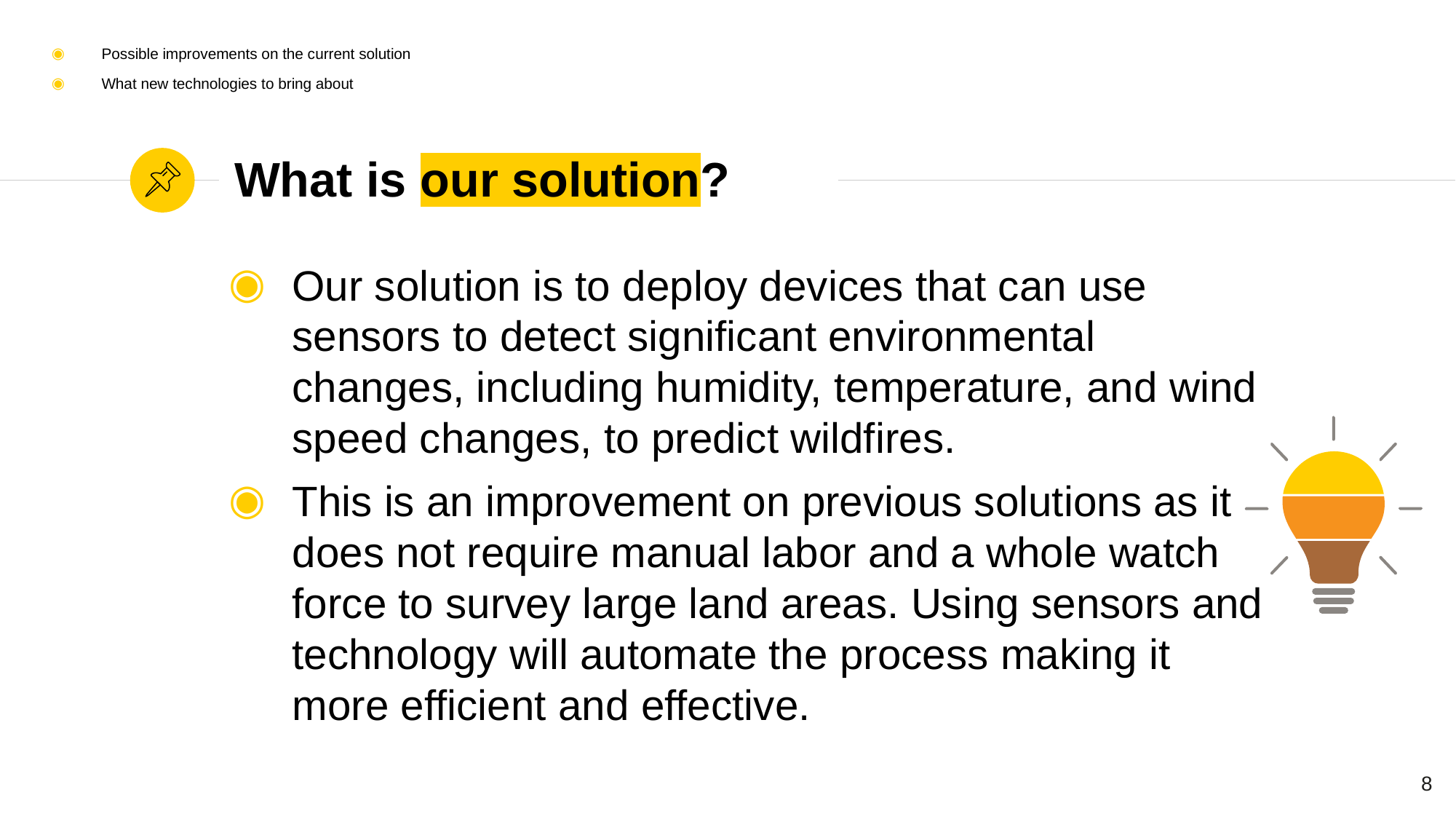

Possible improvements on the current solution
What new technologies to bring about
# What is our solution?

Our solution is to deploy devices that can use sensors to detect significant environmental changes, including humidity, temperature, and wind speed changes, to predict wildfires.
This is an improvement on previous solutions as it does not require manual labor and a whole watch force to survey large land areas. Using sensors and technology will automate the process making it more efficient and effective.

8